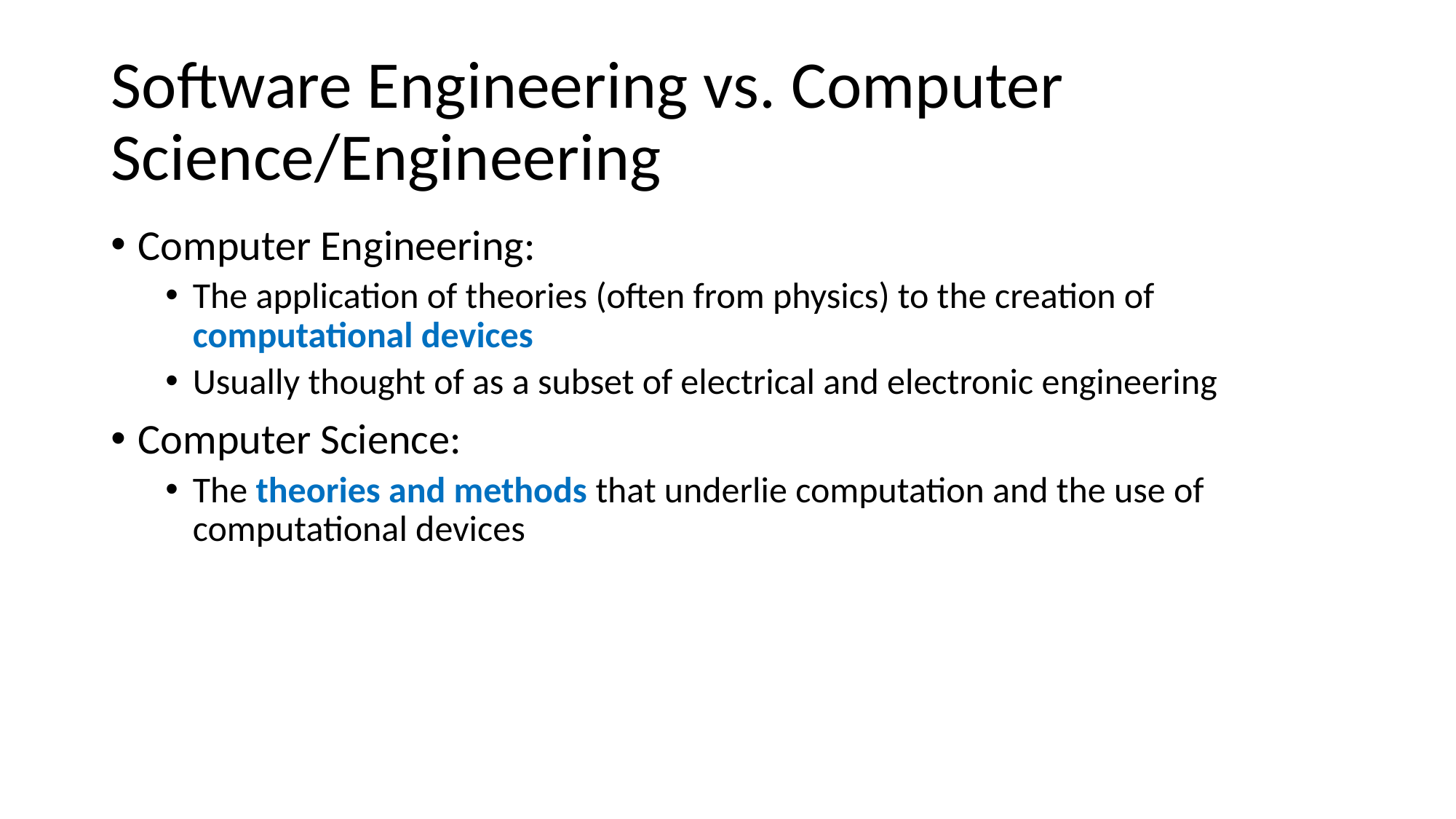

# Software Engineering vs. Computer Science/Engineering
Computer Engineering:
The application of theories (often from physics) to the creation of computational devices
Usually thought of as a subset of electrical and electronic engineering
Computer Science:
The theories and methods that underlie computation and the use of computational devices